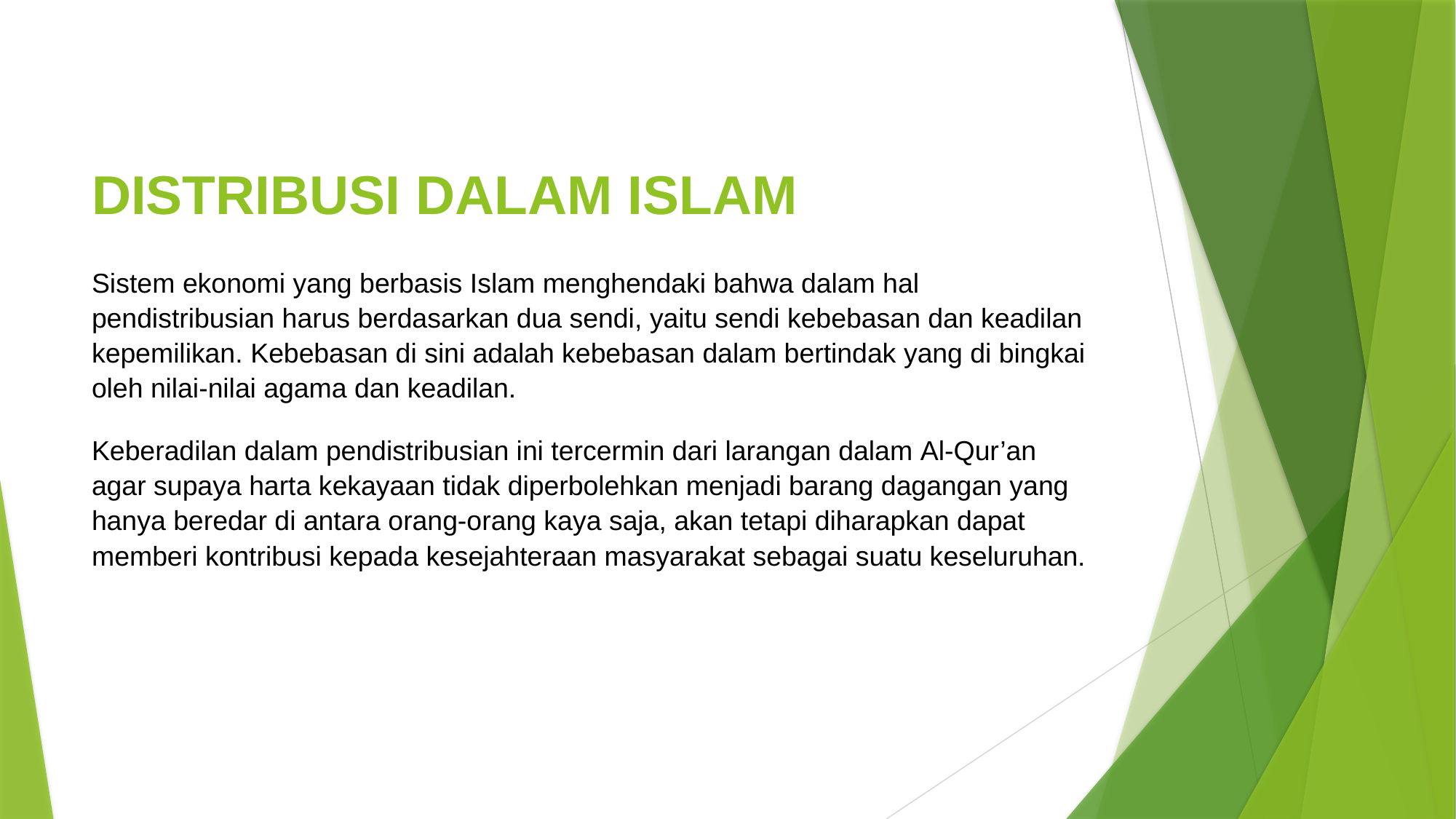

# DISTRIBUSI DALAM ISLAM
Sistem ekonomi yang berbasis Islam menghendaki bahwa dalam hal pendistribusian harus berdasarkan dua sendi, yaitu sendi kebebasan dan keadilan kepemilikan. Kebebasan di sini adalah kebebasan dalam bertindak yang di bingkai oleh nilai-nilai agama dan keadilan.
Keberadilan dalam pendistribusian ini tercermin dari larangan dalam Al-Qur’an agar supaya harta kekayaan tidak diperbolehkan menjadi barang dagangan yang hanya beredar di antara orang-orang kaya saja, akan tetapi diharapkan dapat memberi kontribusi kepada kesejahteraan masyarakat sebagai suatu keseluruhan.